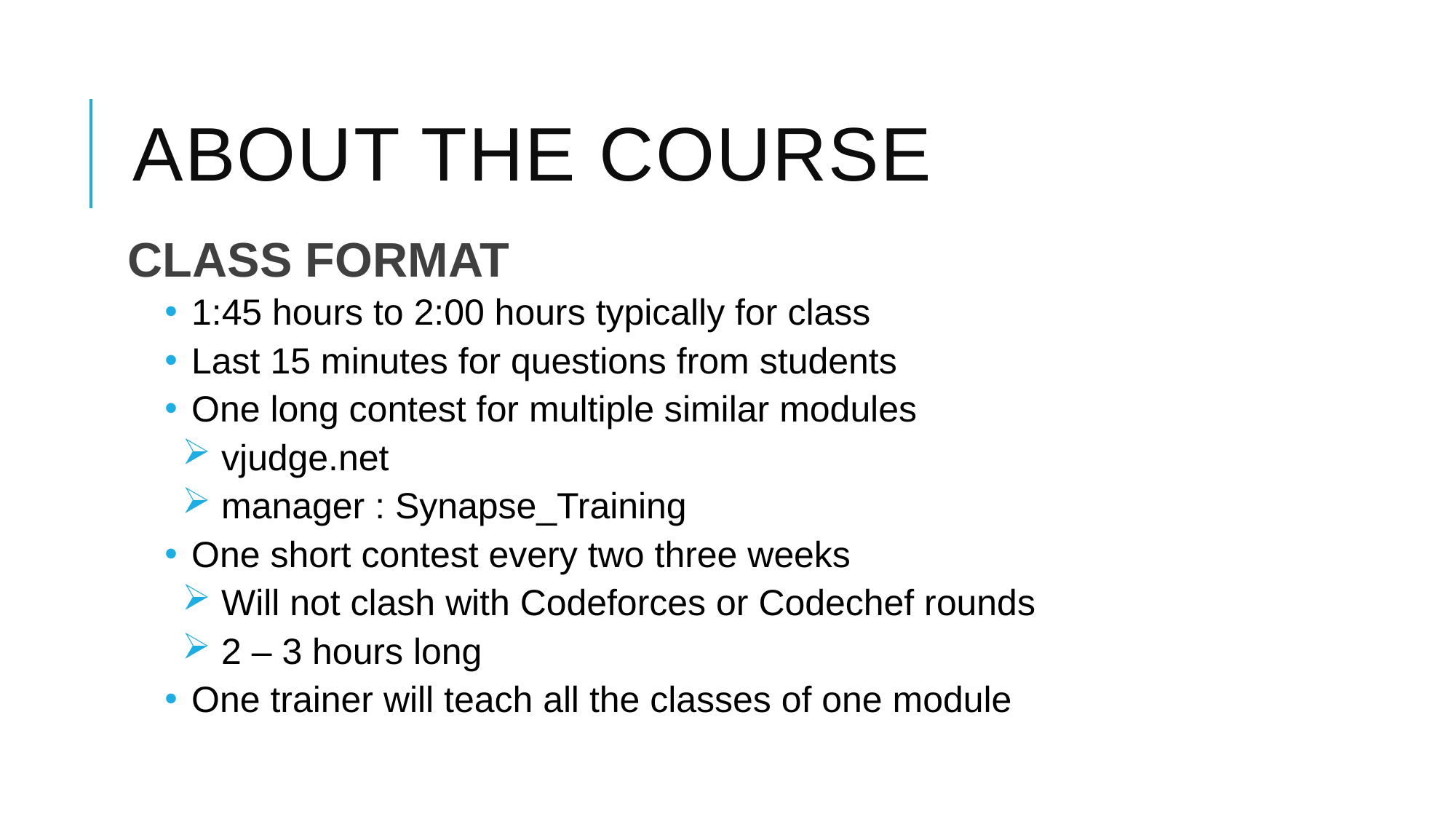

# About the Course
CLASS FORMAT
 1:45 hours to 2:00 hours typically for class
 Last 15 minutes for questions from students
 One long contest for multiple similar modules
 vjudge.net
 manager : Synapse_Training
 One short contest every two three weeks
 Will not clash with Codeforces or Codechef rounds
 2 – 3 hours long
 One trainer will teach all the classes of one module